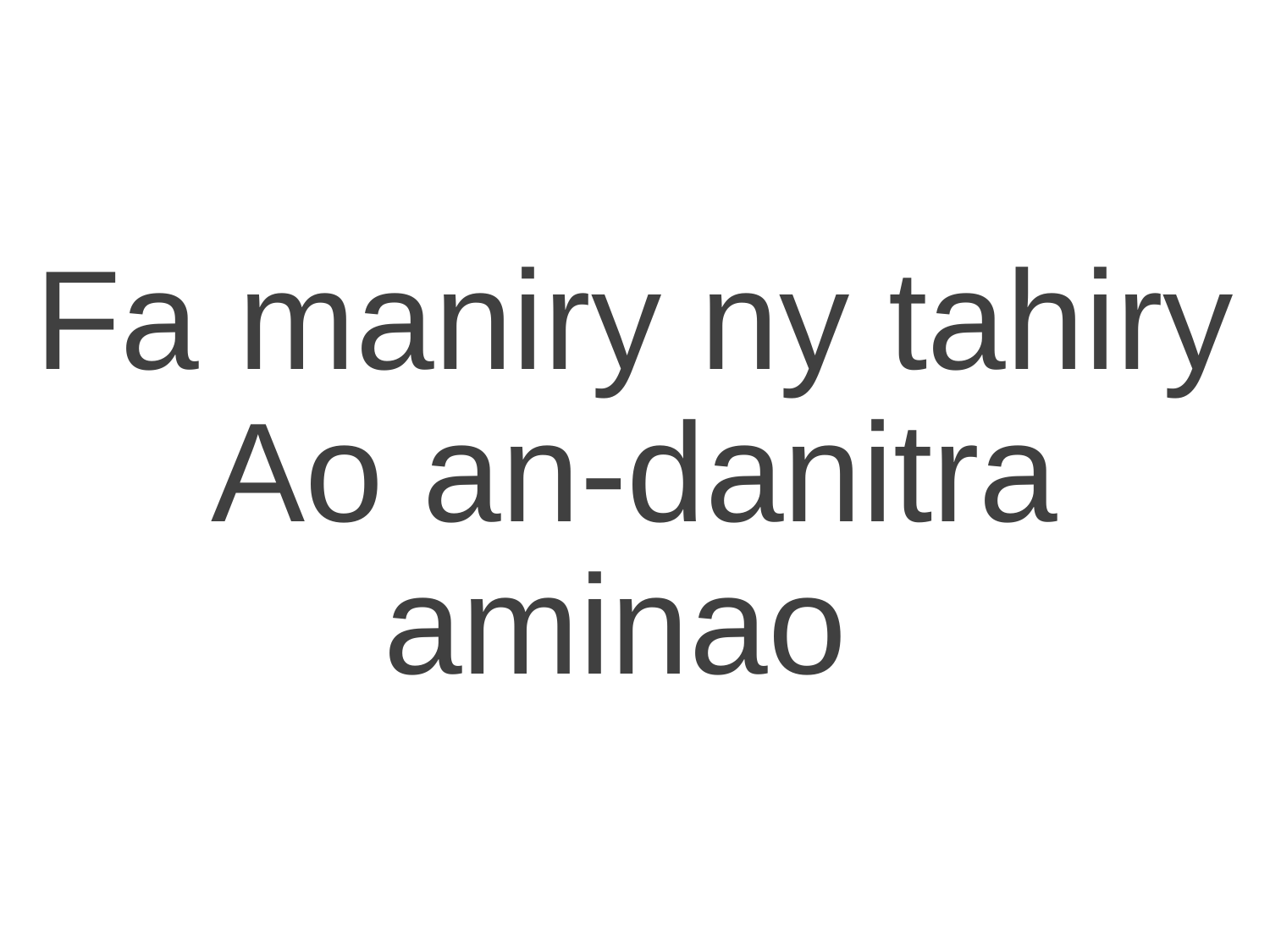

Fa maniry ny tahiry
Ao an-danitra aminao